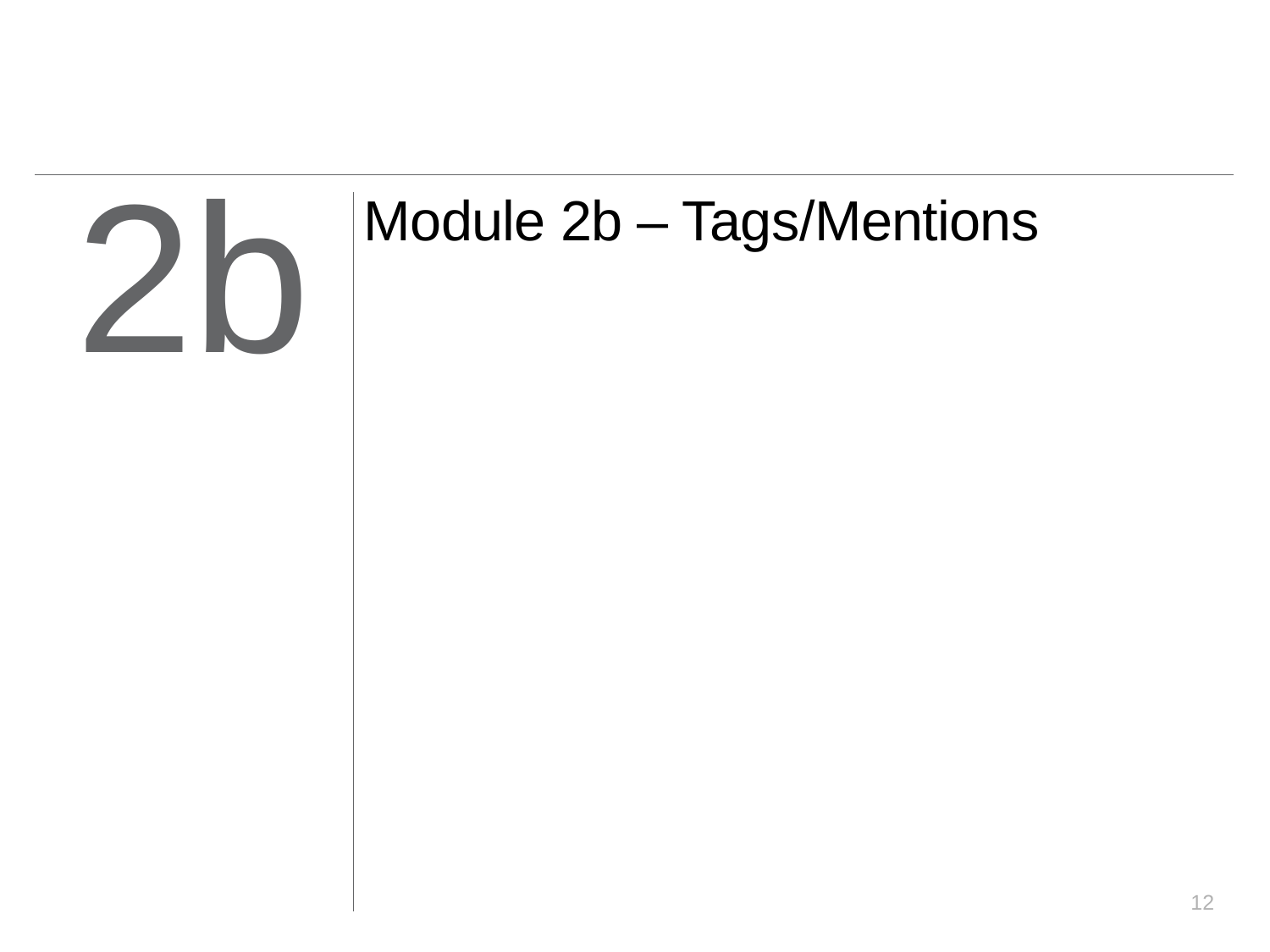

2b
# Module 2b – Tags/Mentions
12